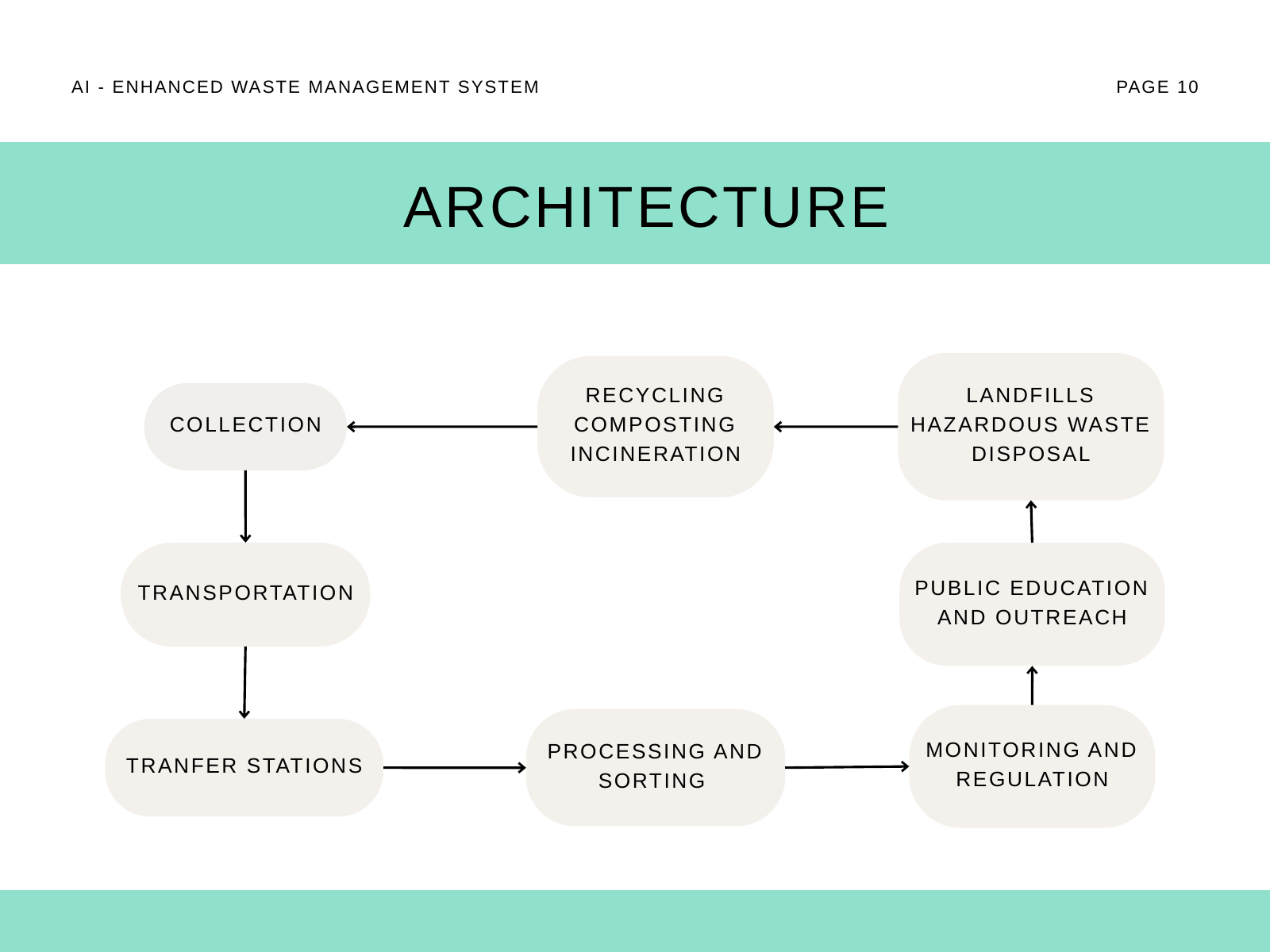

AI - ENHANCED WASTE MANAGEMENT SYSTEM
PAGE 10

ARCHITECTURE

LANDFILLS HAZARDOUS WASTE DISPOSAL

RECYCLING COMPOSTING INCINERATION

COLLECTION

TRANSPORTATION

PUBLIC EDUCATION AND OUTREACH

MONITORING AND REGULATION

PROCESSING AND SORTING

TRANFER STATIONS